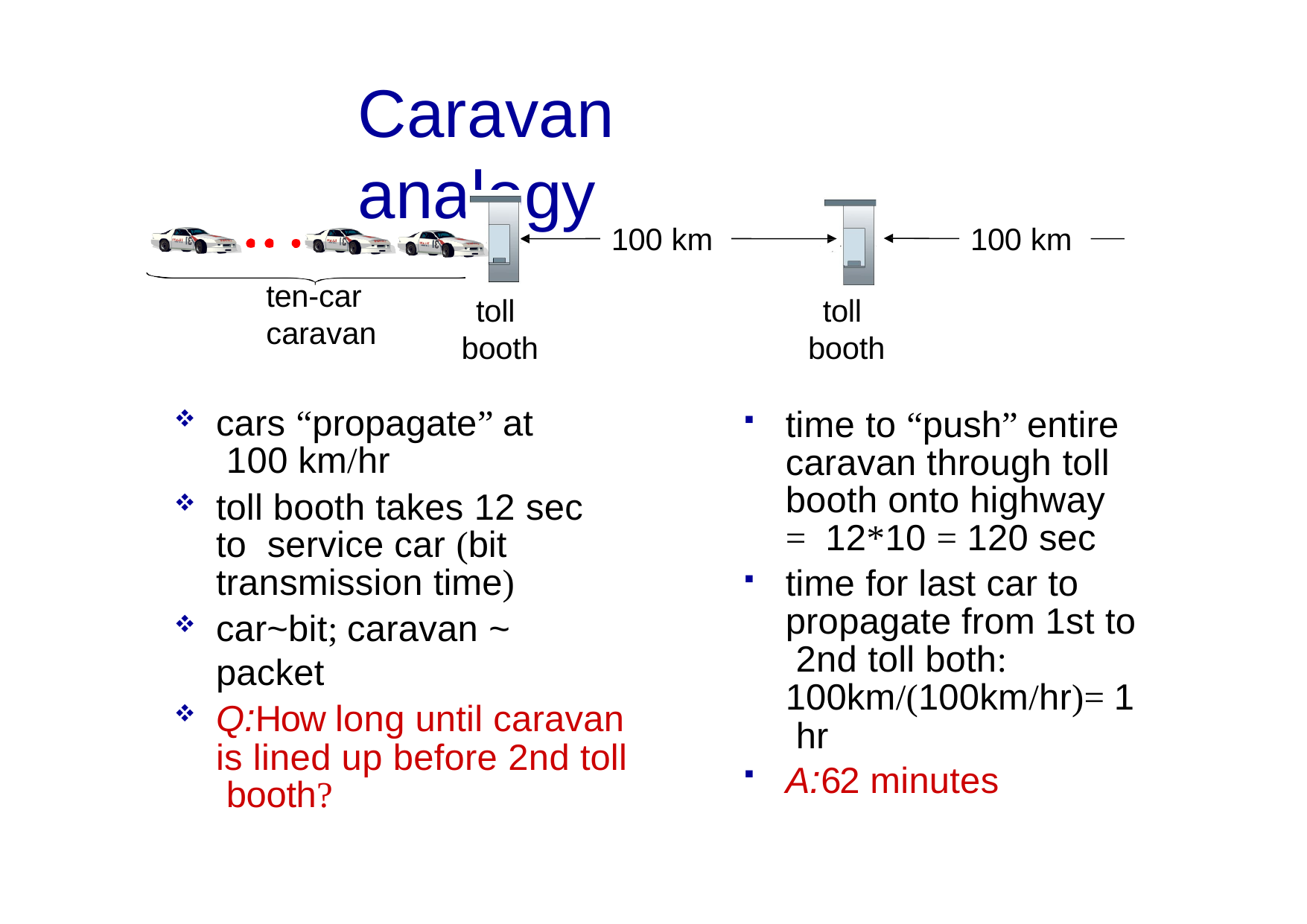

# Caravan analogy

100 km
100 km

ten-car  caravan
toll  booth
toll  booth
cars “propagate” at  100 km/hr
toll booth takes 12 sec to  service car (bit  transmission time)
car~bit; caravan ~ packet
Q:How long until caravan  is lined up before 2nd toll  booth?
time to “push” entire  caravan through toll  booth onto highway =  12*10 = 120 sec
time for last car to  propagate from 1st to  2nd toll both:  100km/(100km/hr)= 1  hr
A:62 minutes